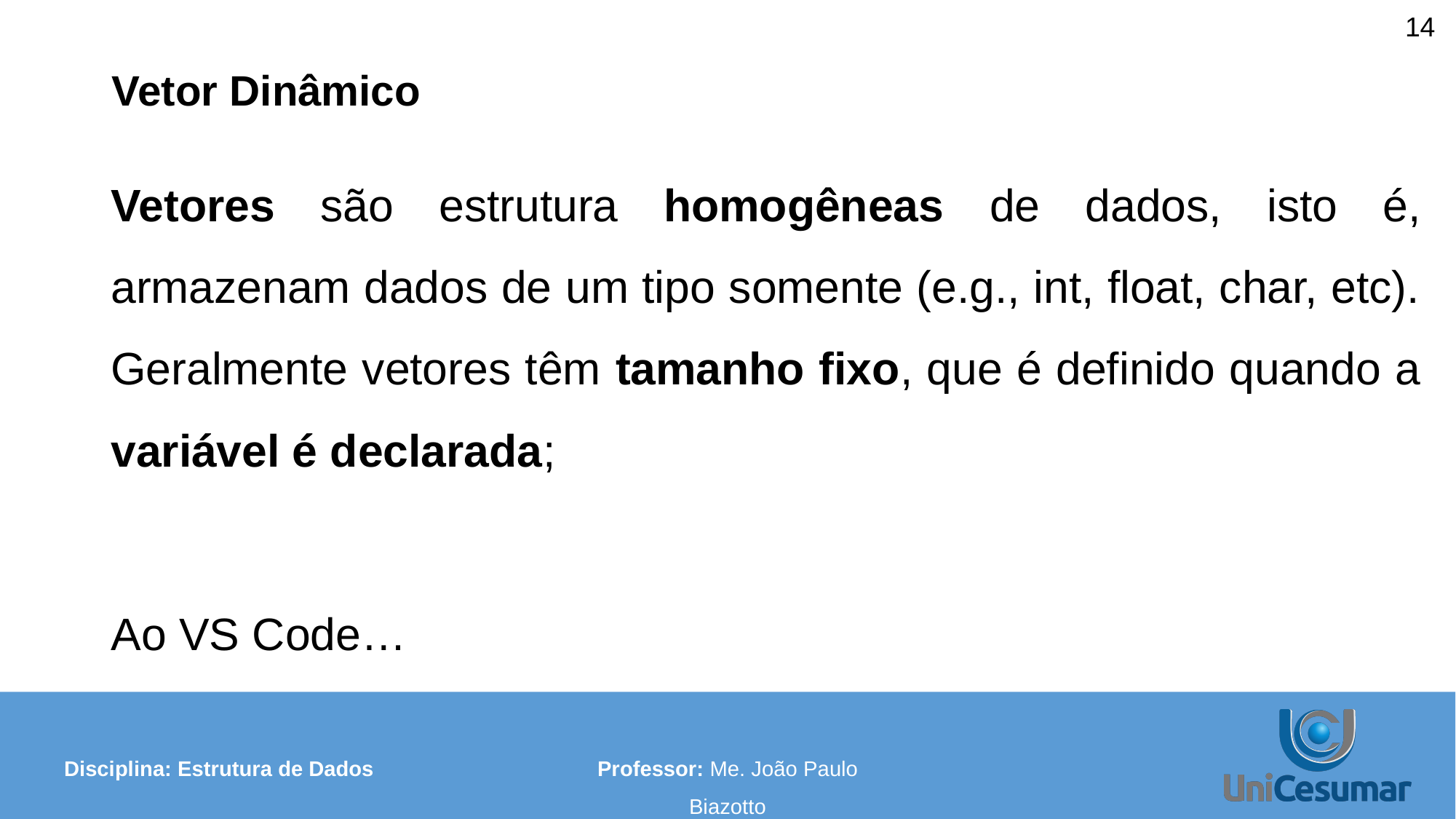

14
# Vetor Dinâmico
Vetores são estrutura homogêneas de dados, isto é, armazenam dados de um tipo somente (e.g., int, float, char, etc). Geralmente vetores têm tamanho fixo, que é definido quando a variável é declarada;

Ao VS Code…